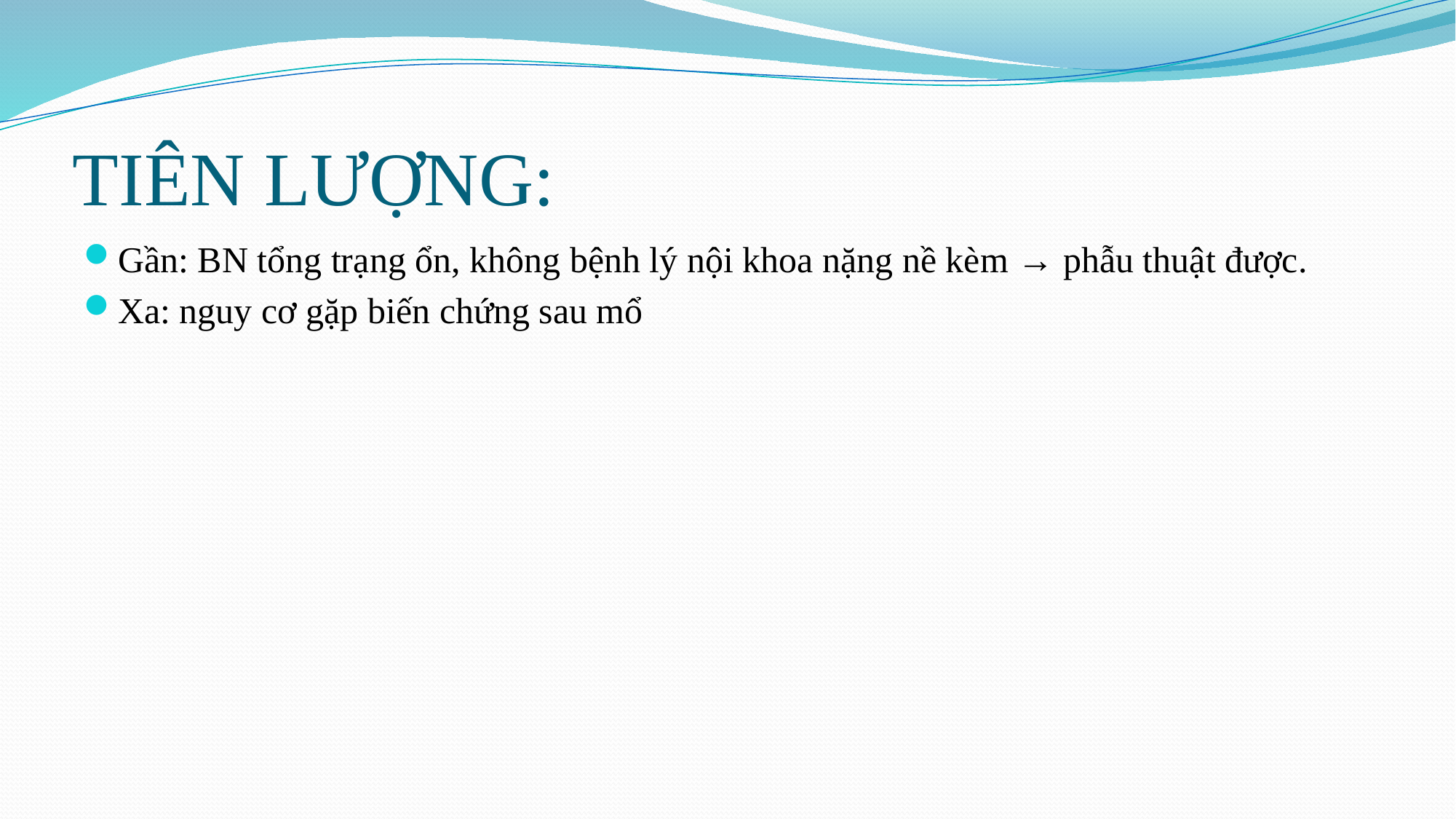

# TIÊN LƯỢNG:
Gần: BN tổng trạng ổn, không bệnh lý nội khoa nặng nề kèm → phẫu thuật được.
Xa: nguy cơ gặp biến chứng sau mổ